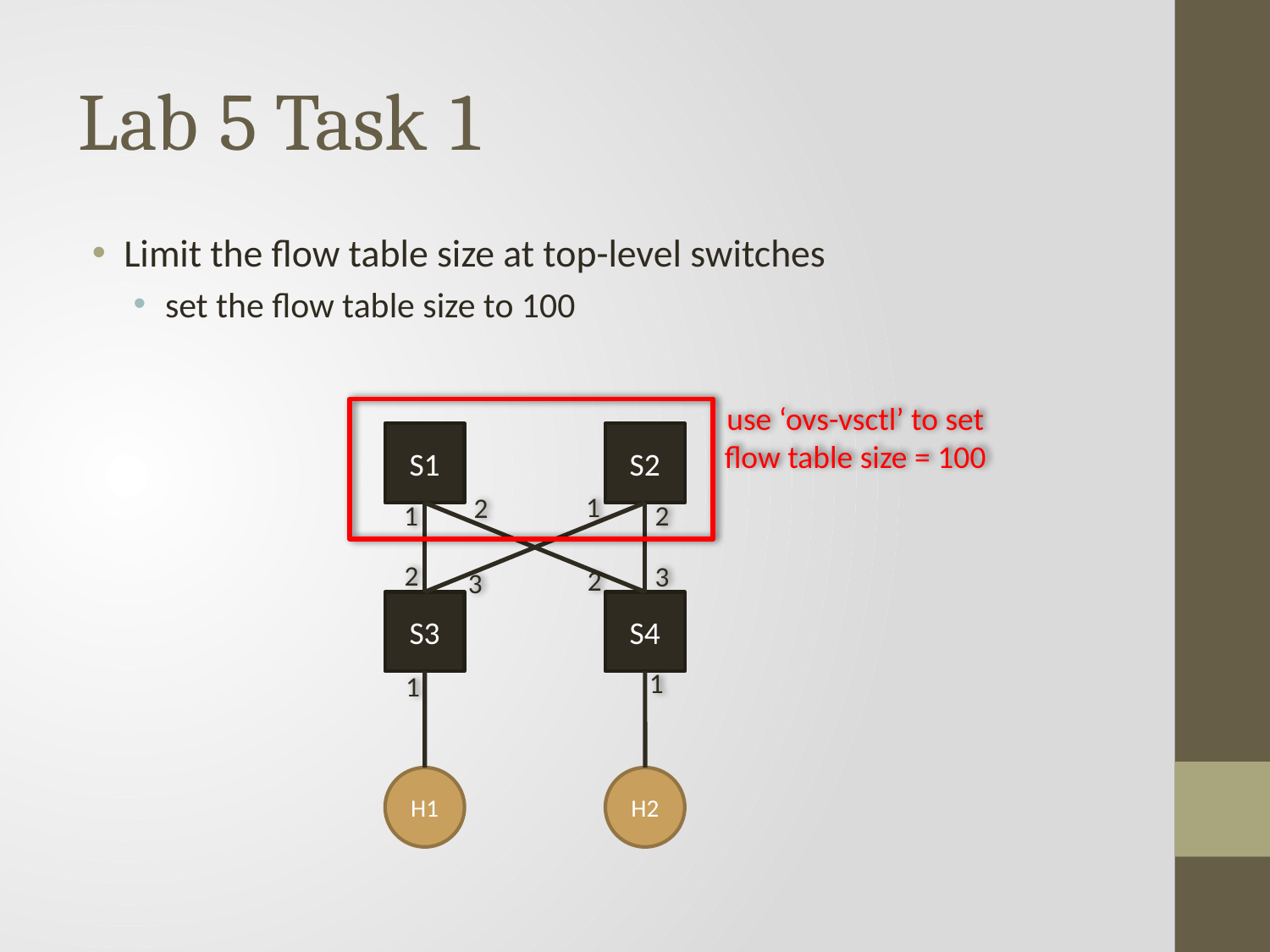

# Lab 5 Task 1
Limit the flow table size at top-level switches
set the flow table size to 100

use ‘ovs-vsctl’ to set flow table size = 100
S1
S2
1
2
1
2
2
3
2
3
S3
S4
1
1
H1
H2